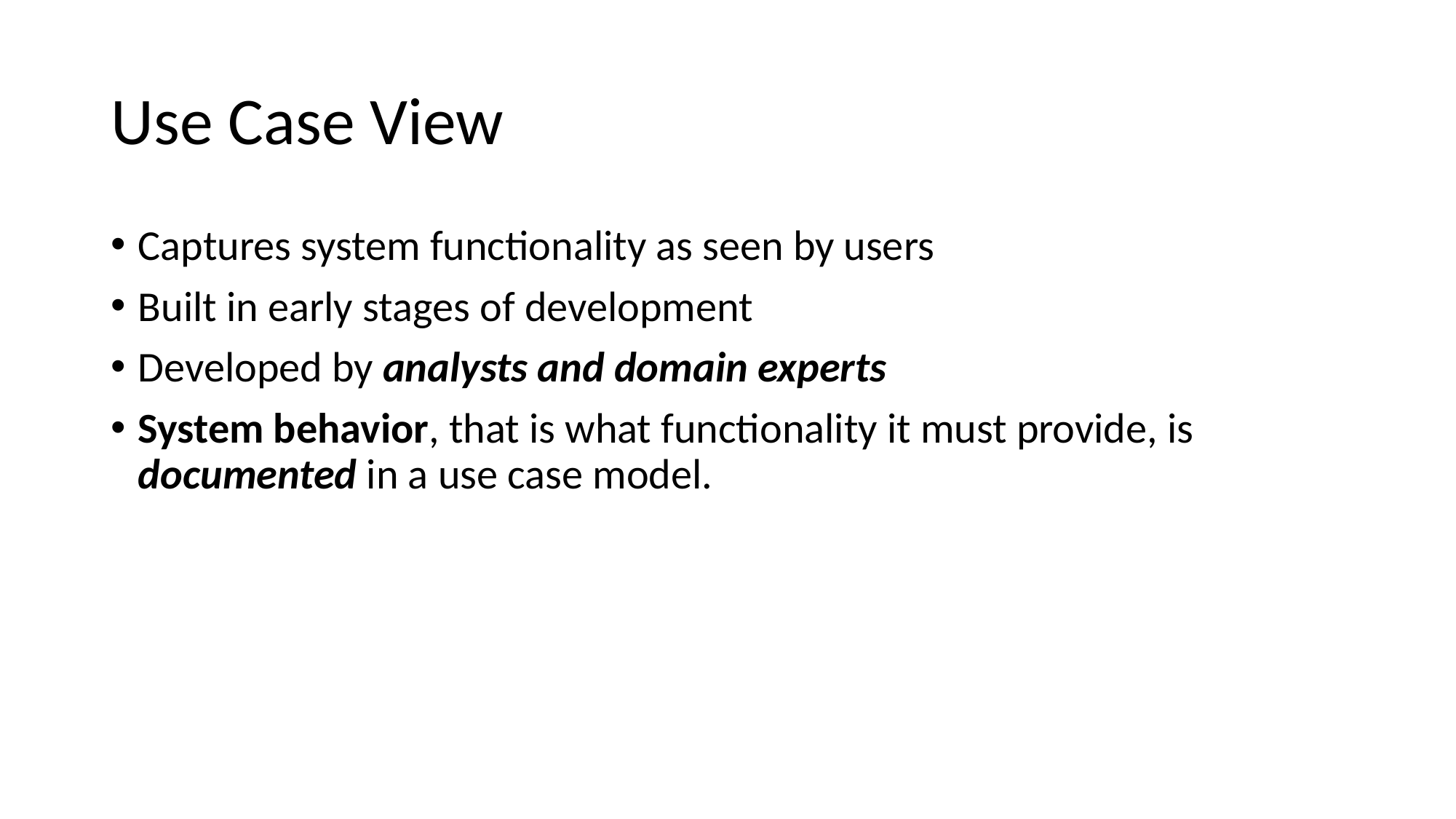

# Use Case View
Captures system functionality as seen by users
Built in early stages of development
Developed by analysts and domain experts
System behavior, that is what functionality it must provide, is documented in a use case model.